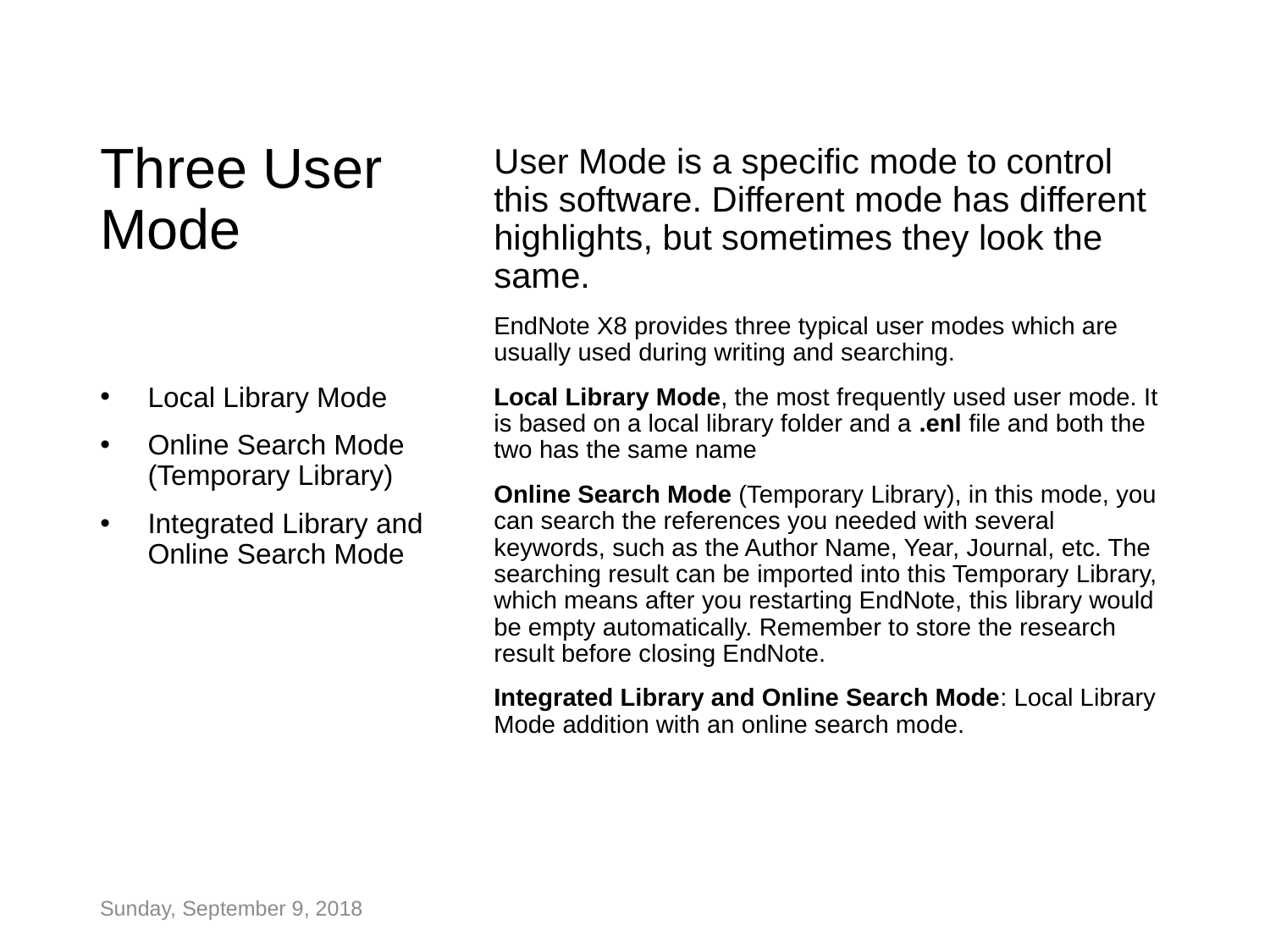

# Three User Mode
User Mode is a specific mode to control this software. Different mode has different highlights, but sometimes they look the same.
EndNote X8 provides three typical user modes which are usually used during writing and searching.
Local Library Mode, the most frequently used user mode. It is based on a local library folder and a .enl file and both the two has the same name
Online Search Mode (Temporary Library), in this mode, you can search the references you needed with several keywords, such as the Author Name, Year, Journal, etc. The searching result can be imported into this Temporary Library, which means after you restarting EndNote, this library would be empty automatically. Remember to store the research result before closing EndNote.
Integrated Library and Online Search Mode: Local Library Mode addition with an online search mode.
Local Library Mode
Online Search Mode (Temporary Library)
Integrated Library and Online Search Mode
Sunday, September 9, 2018